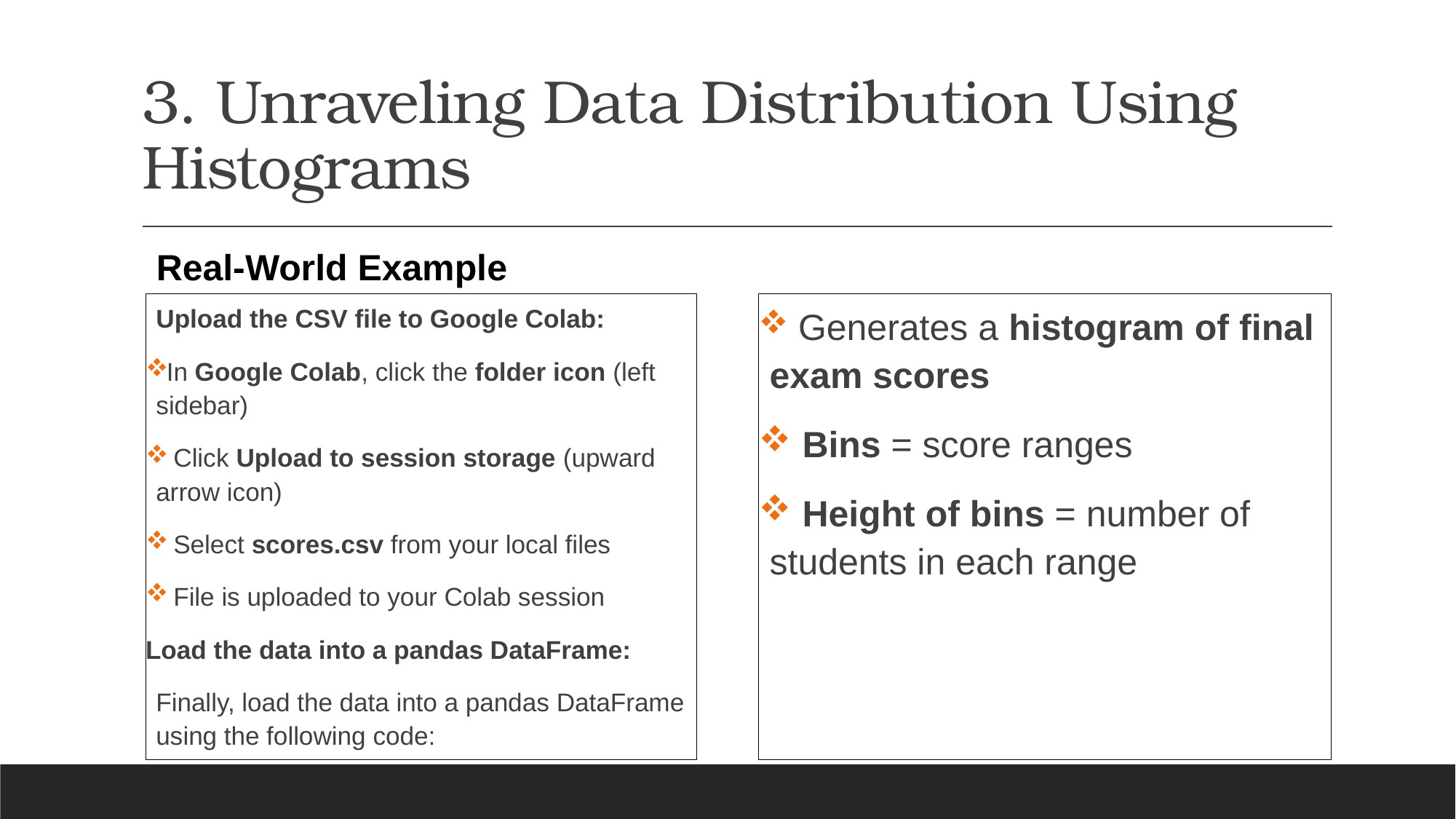

# 3. Unraveling Data Distribution Using Histograms
Real-World Example
Upload the CSV file to Google Colab:
In Google Colab, click the folder icon (left sidebar)
 Click Upload to session storage (upward arrow icon)
 Select scores.csv from your local files
 File is uploaded to your Colab session
Load the data into a pandas DataFrame:
Finally, load the data into a pandas DataFrame using the following code:
 Generates a histogram of final exam scores
 Bins = score ranges
 Height of bins = number of students in each range